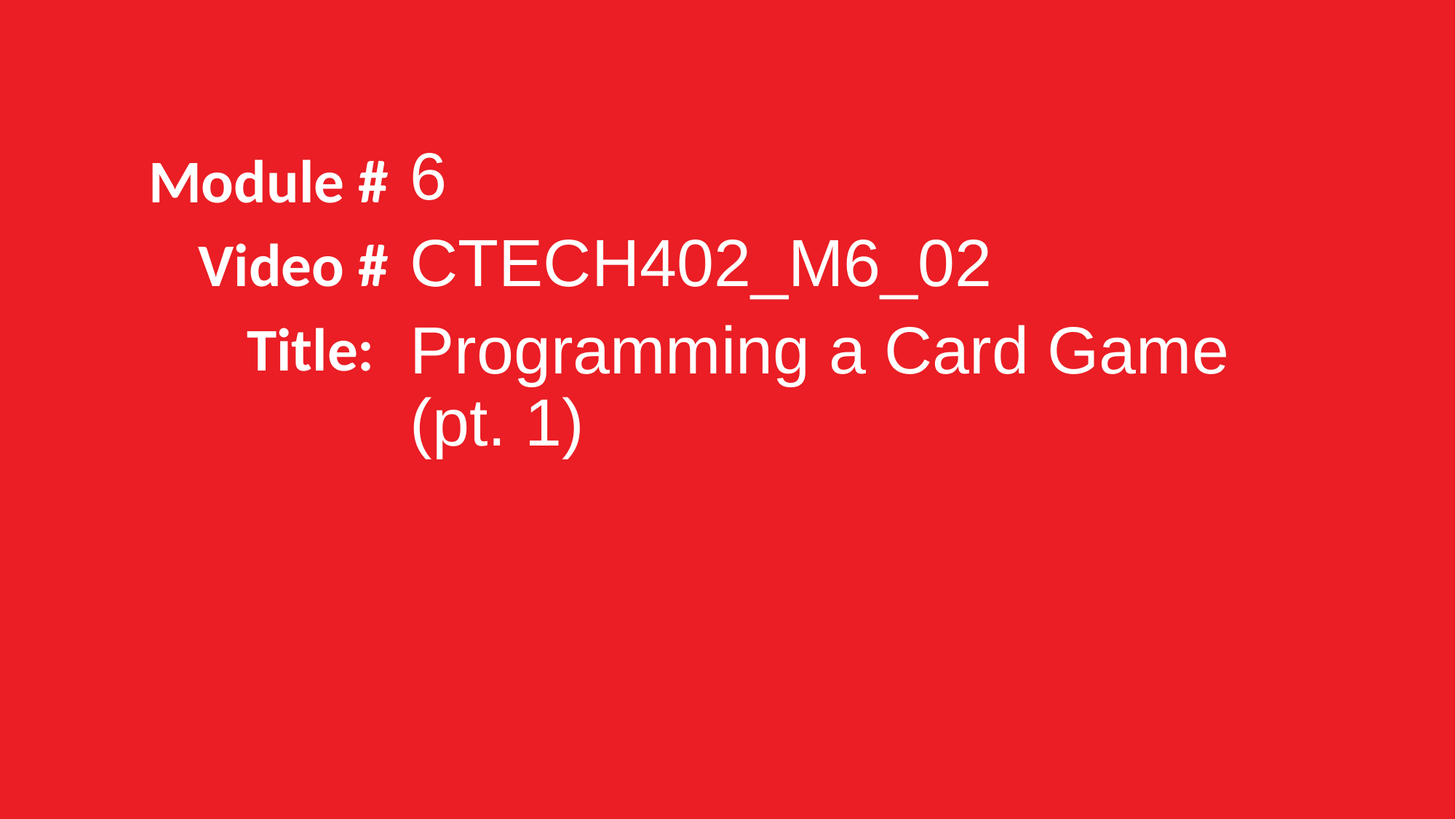

6
CTECH402_M6_02
Programming a Card Game (pt. 1)